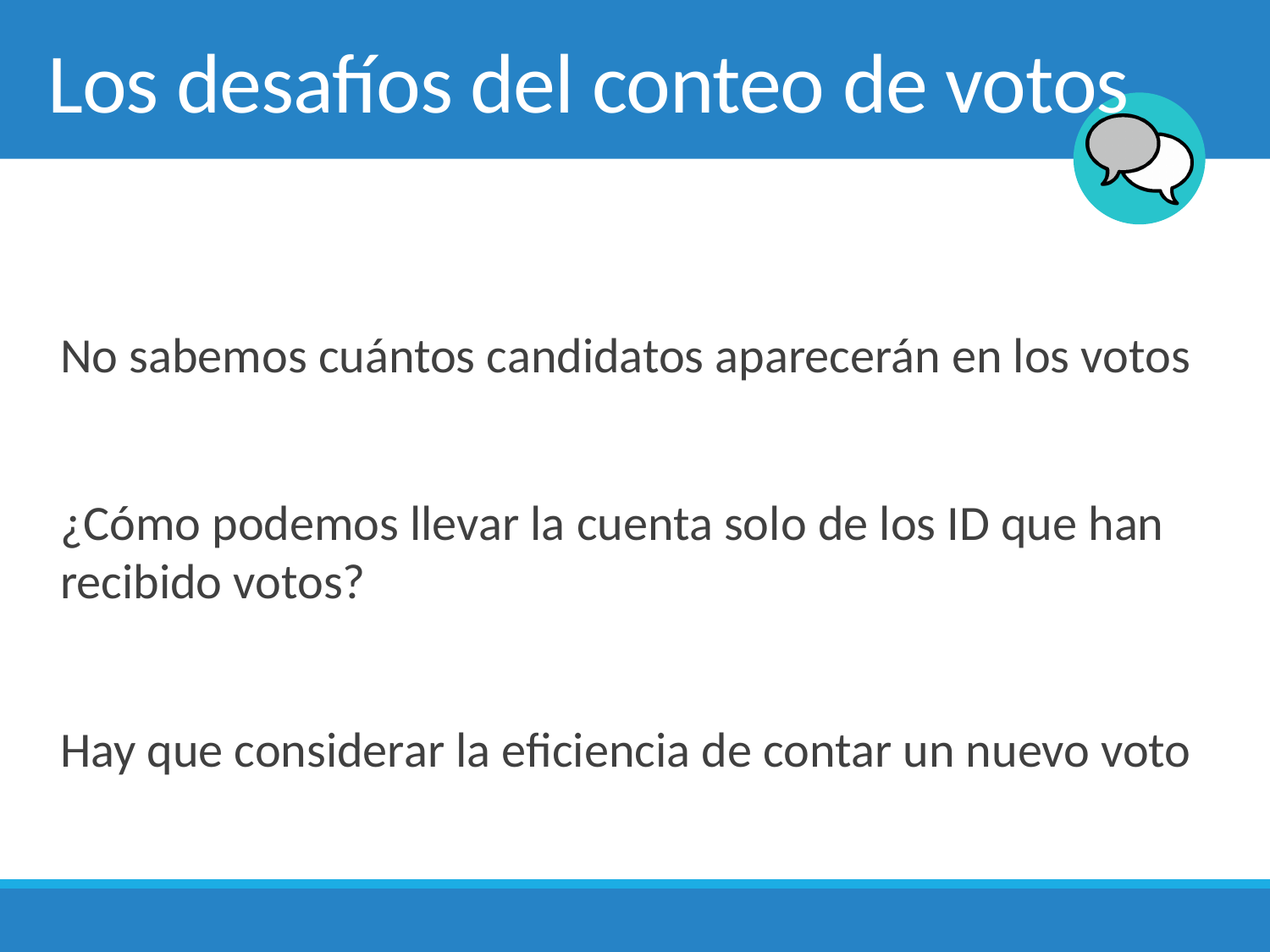

# Los desafíos del conteo de votos
No sabemos cuántos candidatos aparecerán en los votos

¿Cómo podemos llevar la cuenta solo de los ID que han recibido votos?

Hay que considerar la eficiencia de contar un nuevo voto